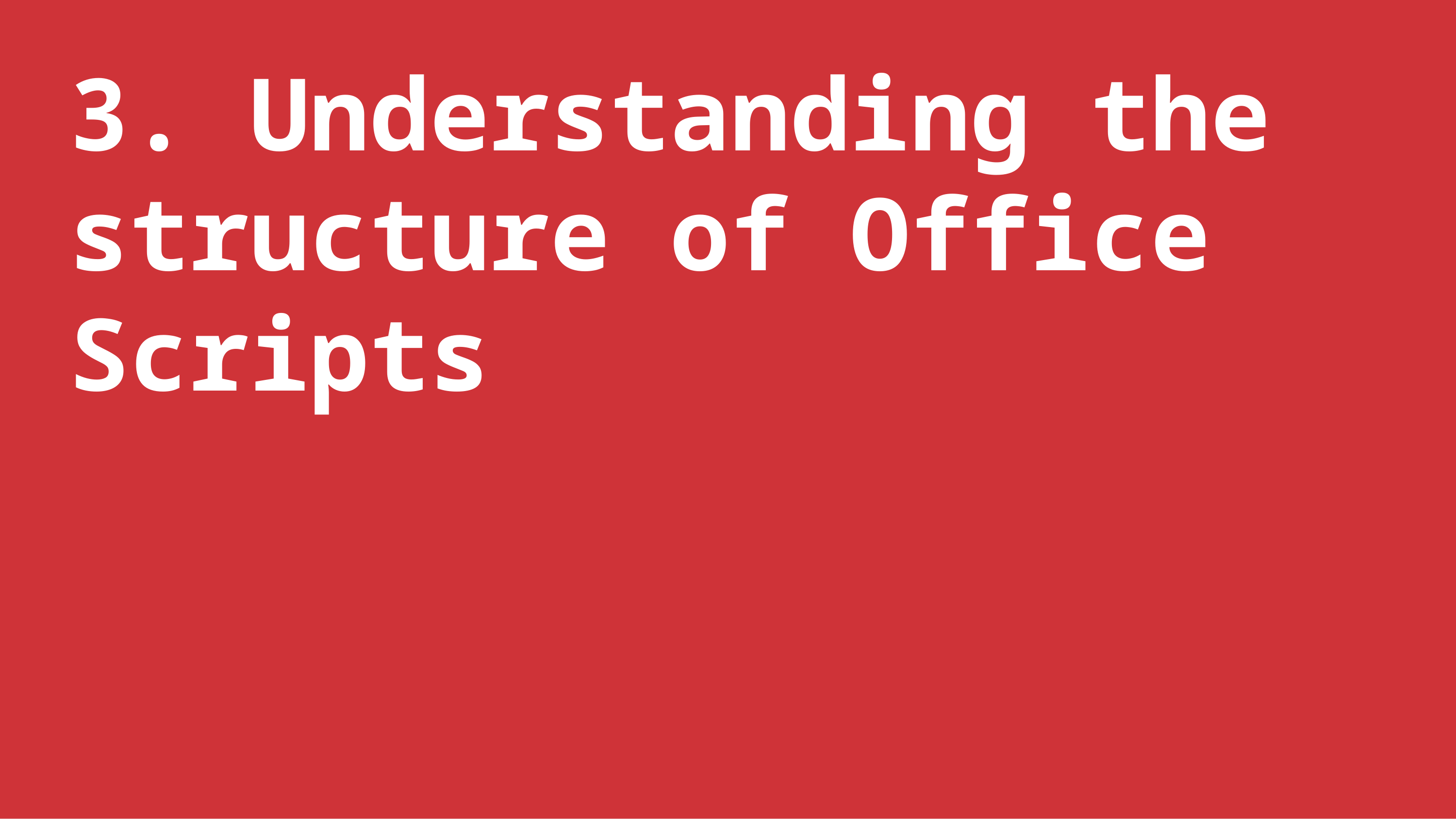

3. Understanding the structure of Office Scripts